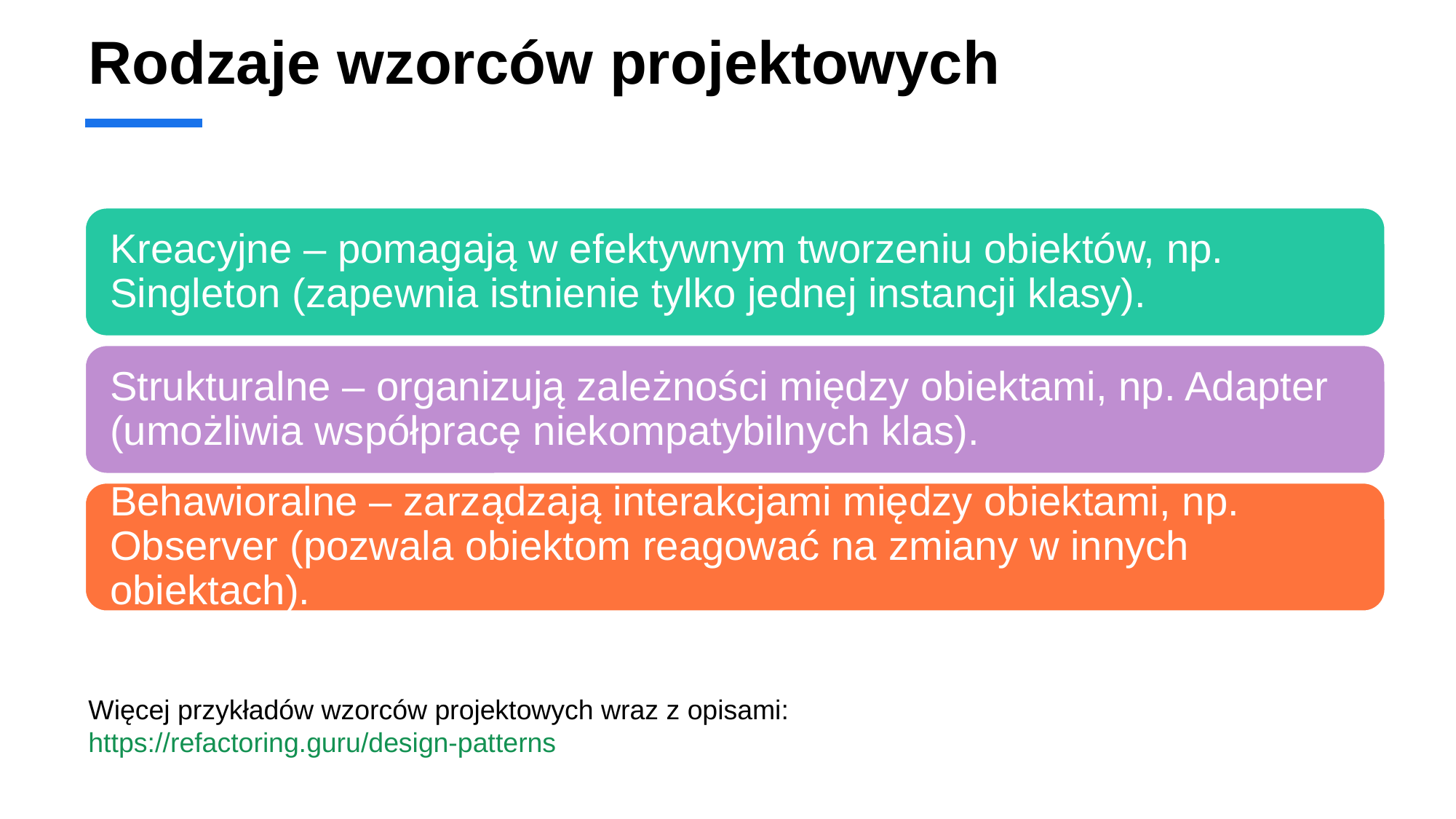

# Rodzaje wzorców projektowych
Kreacyjne – pomagają w efektywnym tworzeniu obiektów, np. Singleton (zapewnia istnienie tylko jednej instancji klasy).
Strukturalne – organizują zależności między obiektami, np. Adapter (umożliwia współpracę niekompatybilnych klas).
Behawioralne – zarządzają interakcjami między obiektami, np. Observer (pozwala obiektom reagować na zmiany w innych obiektach).
Więcej przykładów wzorców projektowych wraz z opisami: https://refactoring.guru/design-patterns